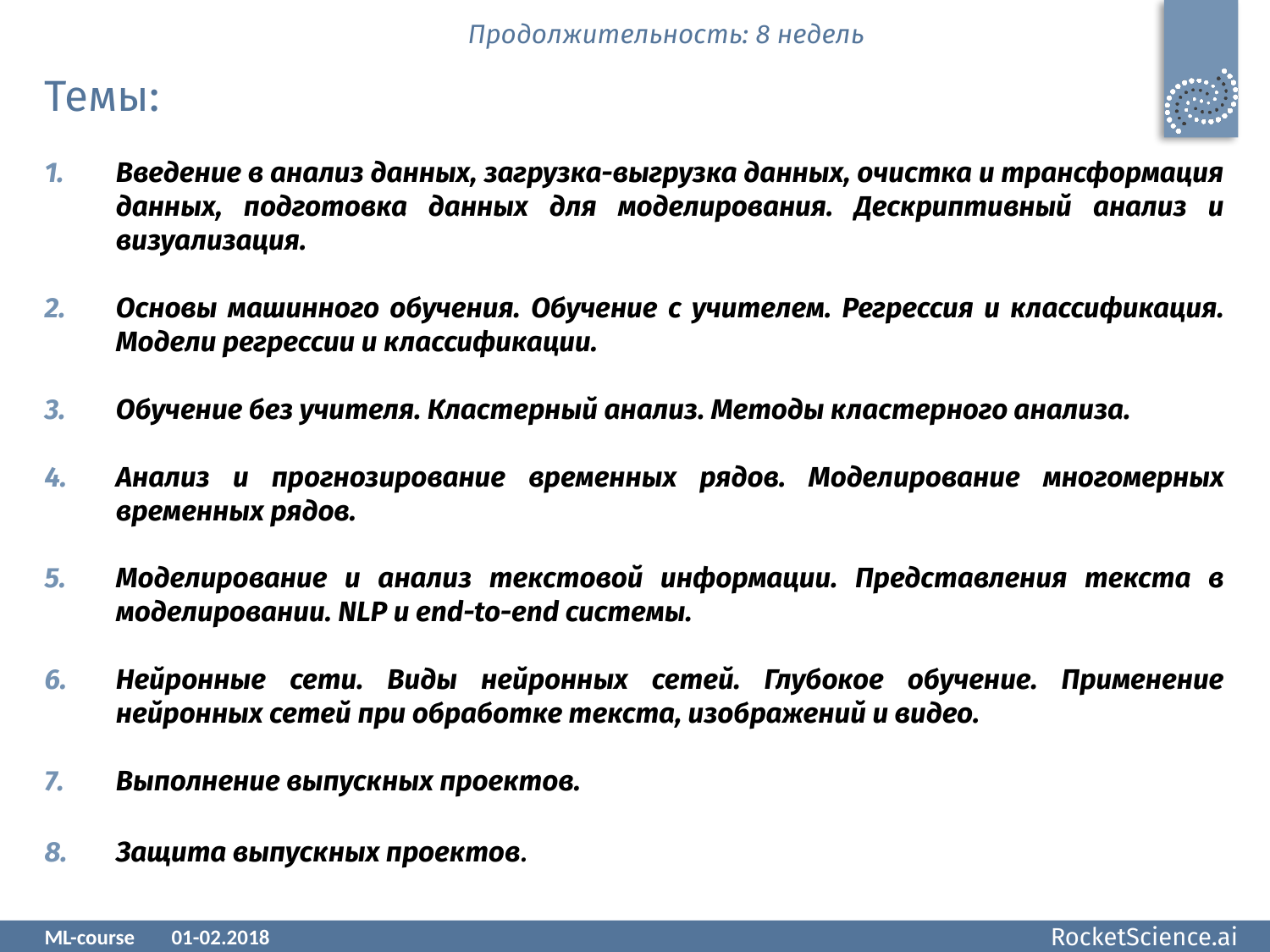

# Продолжительность: 8 недель
Темы:
Введение в анализ данных, загрузка-выгрузка данных, очистка и трансформация данных, подготовка данных для моделирования. Дескриптивный анализ и визуализация.

Основы машинного обучения. Обучение с учителем. Регрессия и классификация. Модели регрессии и классификации.

Обучение без учителя. Кластерный анализ. Методы кластерного анализа.

Анализ и прогнозирование временных рядов. Моделирование многомерных временных рядов.

Моделирование и анализ текстовой информации. Представления текста в моделировании. NLP и end-to-end системы.

Нейронные сети. Виды нейронных сетей. Глубокое обучение. Применение нейронных сетей при обработке текста, изображений и видео.

Выполнение выпускных проектов.

Защита выпускных проектов.
ML-course	01-02.2018